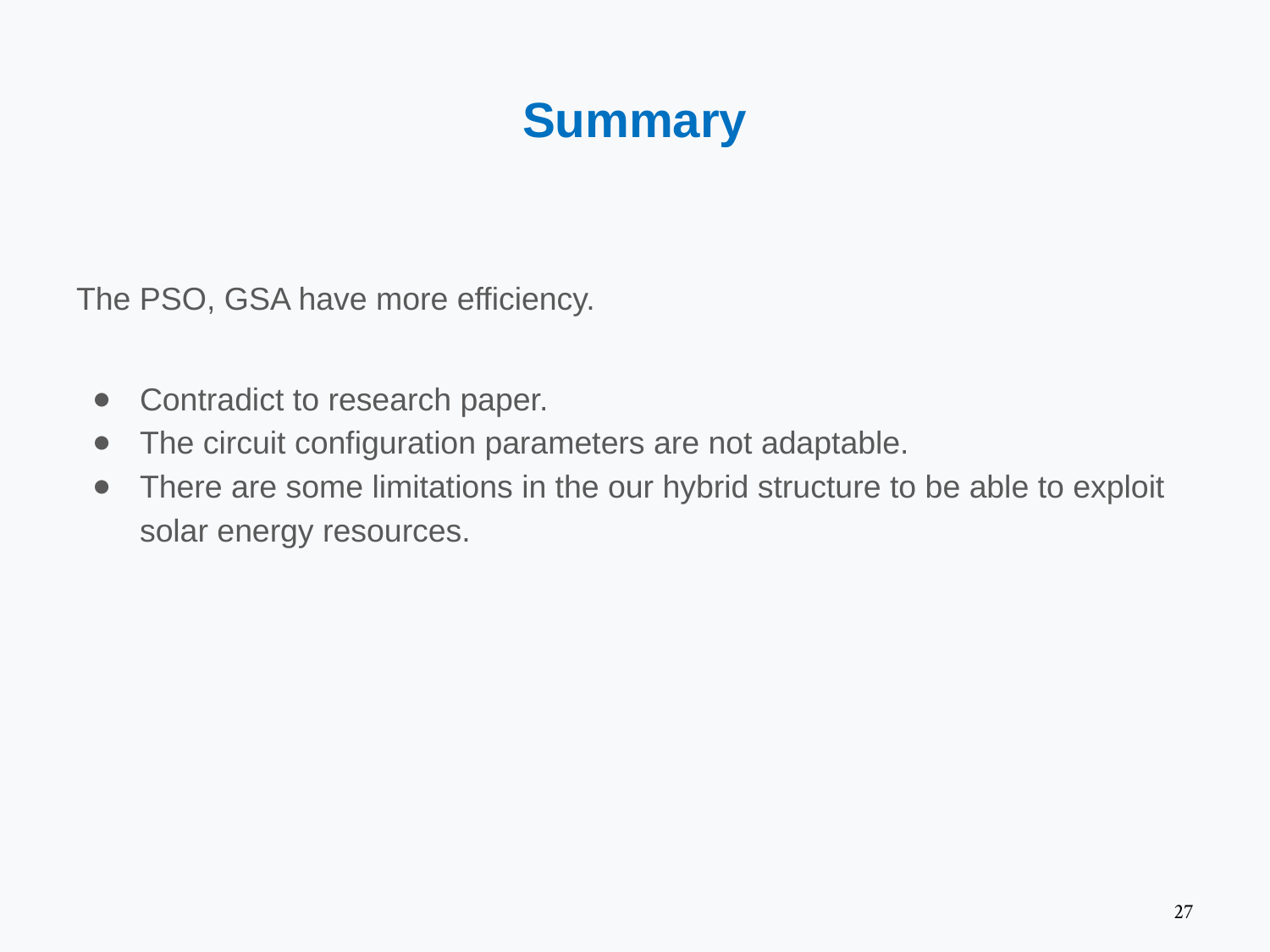

# Summary

The PSO, GSA have more efficiency.

Contradict to research paper.
The circuit configuration parameters are not adaptable.
There are some limitations in the our hybrid structure to be able to exploit solar energy resources.

27